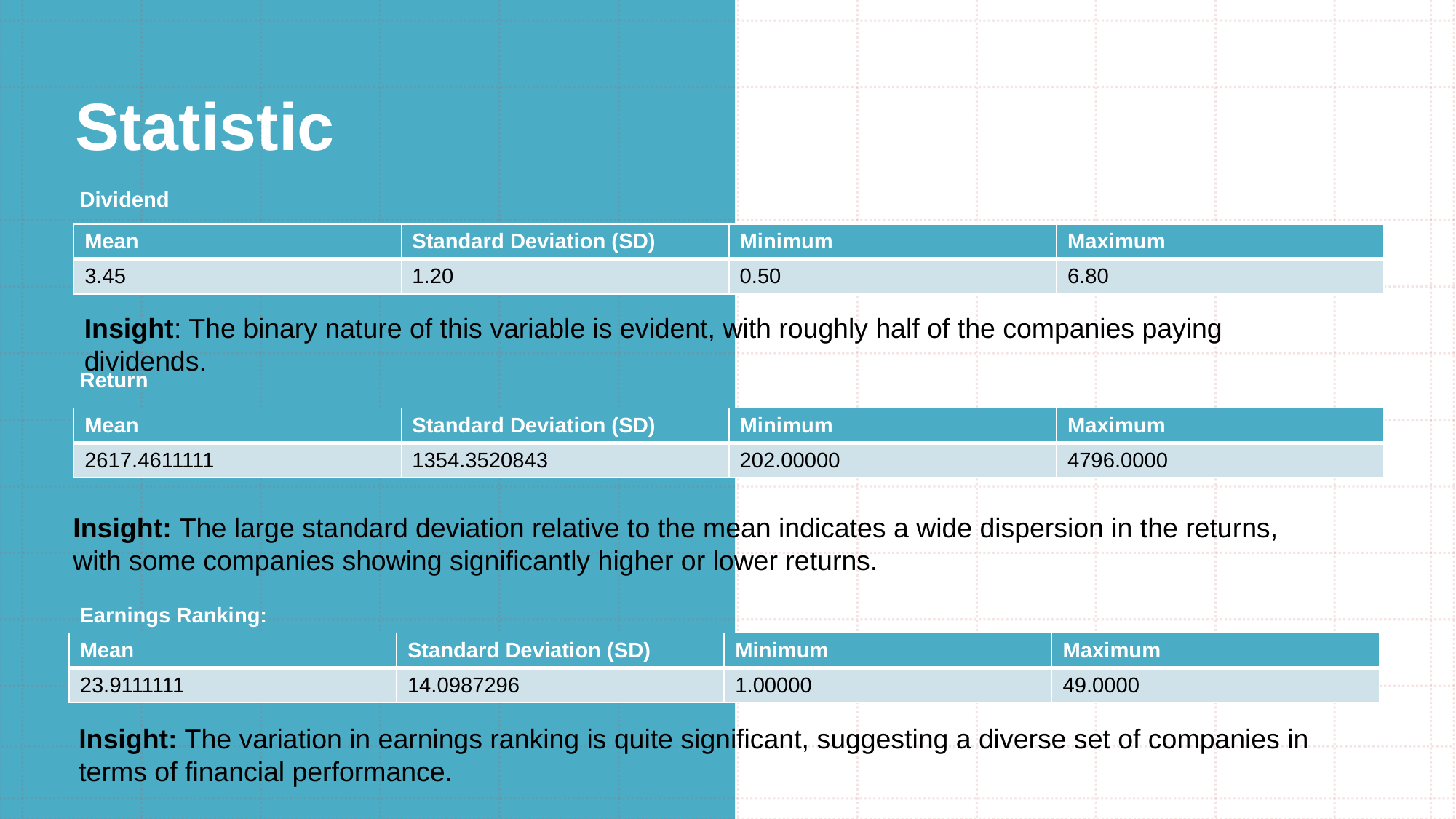

# Statistic
Dividend
| Mean | Standard Deviation (SD) | Minimum | Maximum |
| --- | --- | --- | --- |
| 3.45 | 1.20 | 0.50 | 6.80 |
Insight: The binary nature of this variable is evident, with roughly half of the companies paying dividends.
Return
| Mean | Standard Deviation (SD) | Minimum | Maximum |
| --- | --- | --- | --- |
| 2617.4611111 | 1354.3520843 | 202.00000 | 4796.0000 |
Insight: The large standard deviation relative to the mean indicates a wide dispersion in the returns, with some companies showing significantly higher or lower returns.
Earnings Ranking:
| Mean | Standard Deviation (SD) | Minimum | Maximum |
| --- | --- | --- | --- |
| 23.9111111 | 14.0987296 | 1.00000 | 49.0000 |
Insight: The variation in earnings ranking is quite significant, suggesting a diverse set of companies in terms of financial performance.